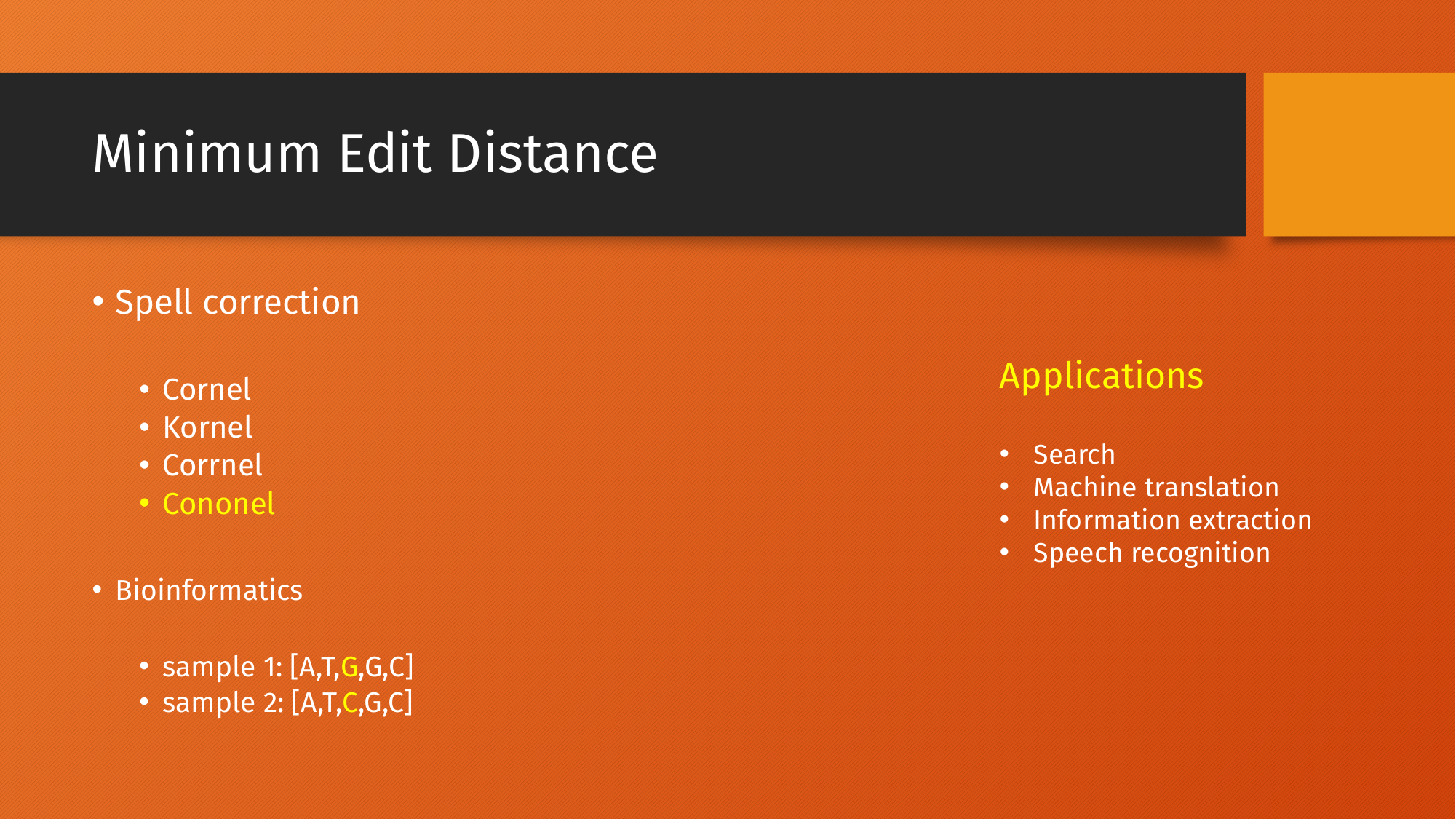

# Minimum Edit Distance
Spell correction

Cornel
Kornel
Corrnel
Cononel

Bioinformatics

sample 1: [A,T,G,G,C]
sample 2: [A,T,C,G,C]

Applications
Search
Machine translation
Information extraction
Speech recognition